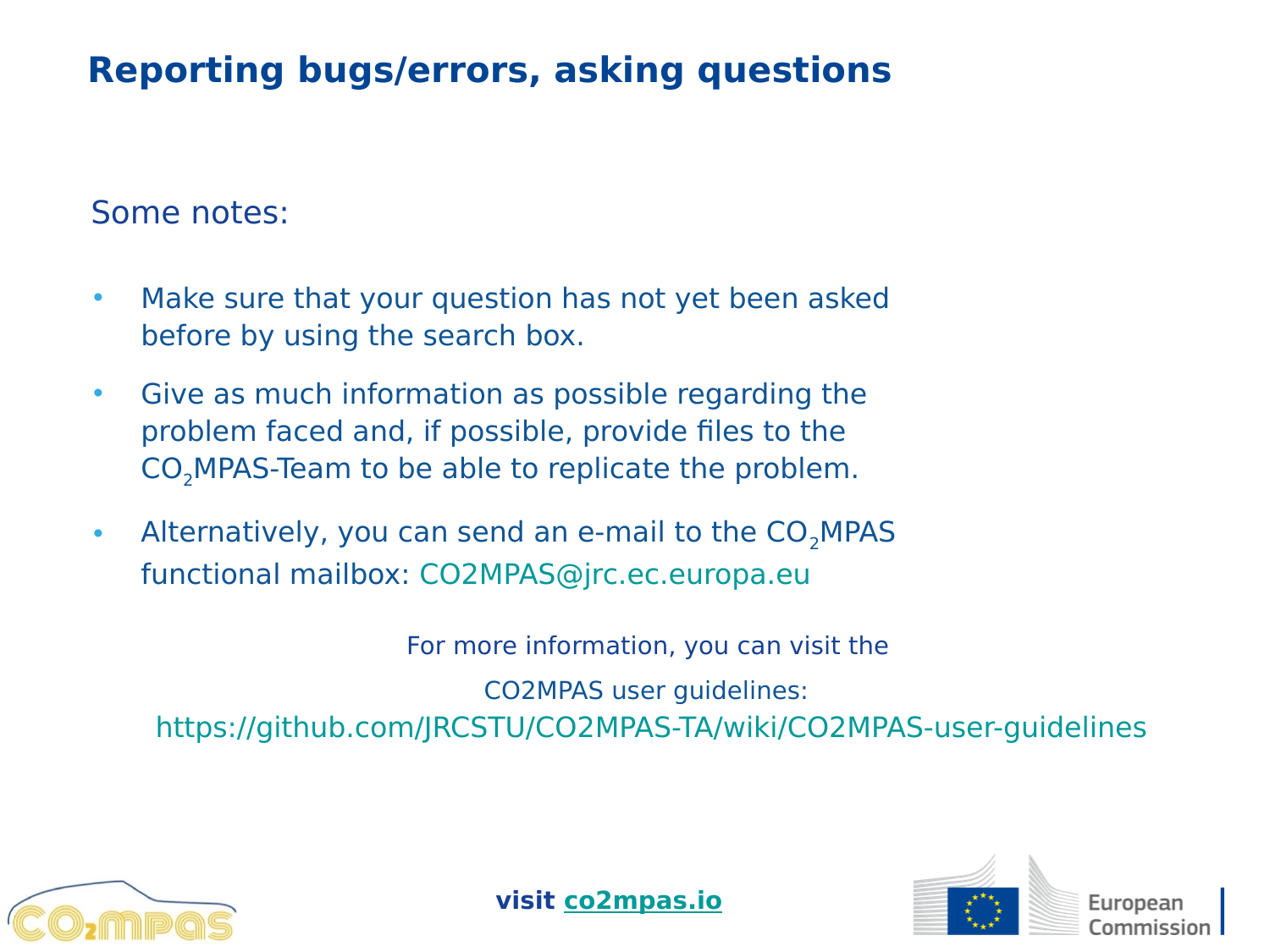

# Reporting bugs/errors, asking questions
Some notes:
Make sure that your question has not yet been asked before by using the search box.
Give as much information as possible regarding the problem faced and, if possible, provide files to the CO2MPAS-Team to be able to replicate the problem.
Alternatively, you can send an e-mail to the CO2MPAS functional mailbox: CO2MPAS@jrc.ec.europa.eu

For more information, you can visit the
CO2MPAS user guidelines:
https://github.com/JRCSTU/CO2MPAS-TA/wiki/CO2MPAS-user-guidelines

visit co2mpas.io